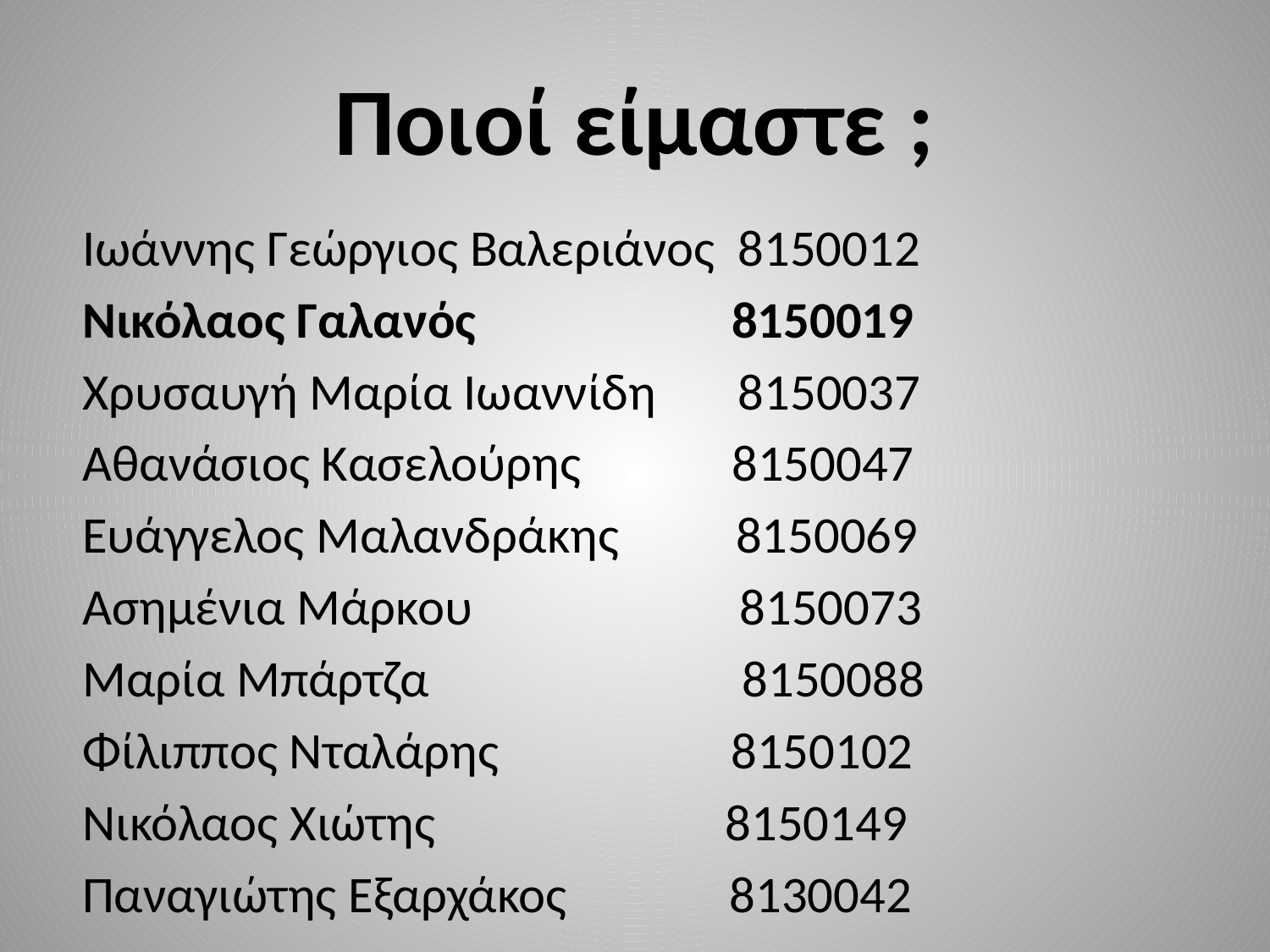

# Ποιοί είμαστε ;
Ιωάννης Γεώργιος Βαλεριάνος  8150012
Νικόλαος Γαλανός                      8150019
Χρυσαυγή Μαρία Ιωαννίδη       8150037
Αθανάσιος Κασελούρης             8150047
Ευάγγελος Μαλανδράκης          8150069
Ασημένια Μάρκου                       8150073
Μαρία Μπάρτζα                           8150088
Φίλιππος Νταλάρης                    8150102
Νικόλαος Χιώτης                         8150149
Παναγιώτης Εξαρχάκος              8130042